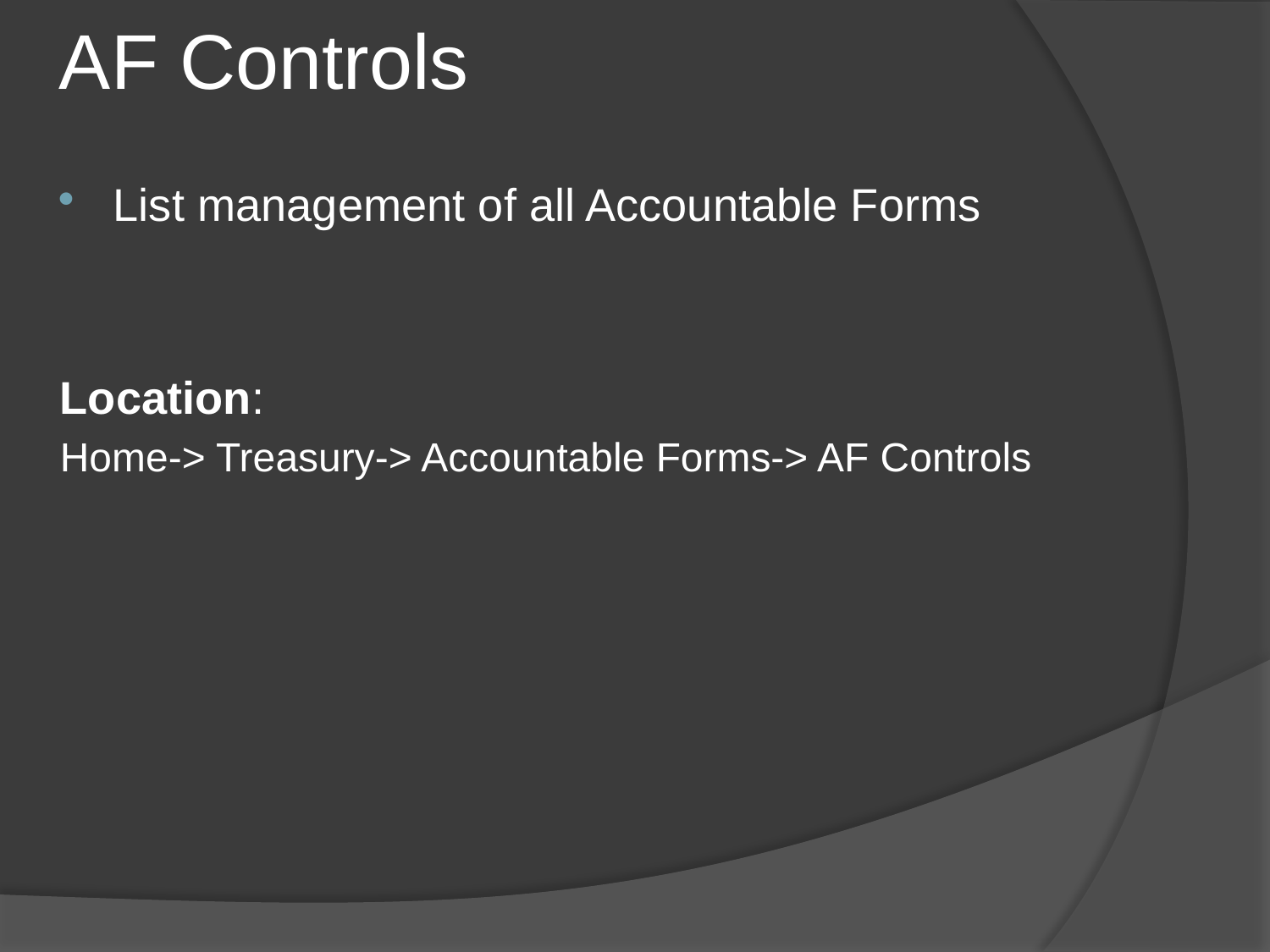

AF Controls
List management of all Accountable Forms

Location:
Home-> Treasury-> Accountable Forms-> AF Controls